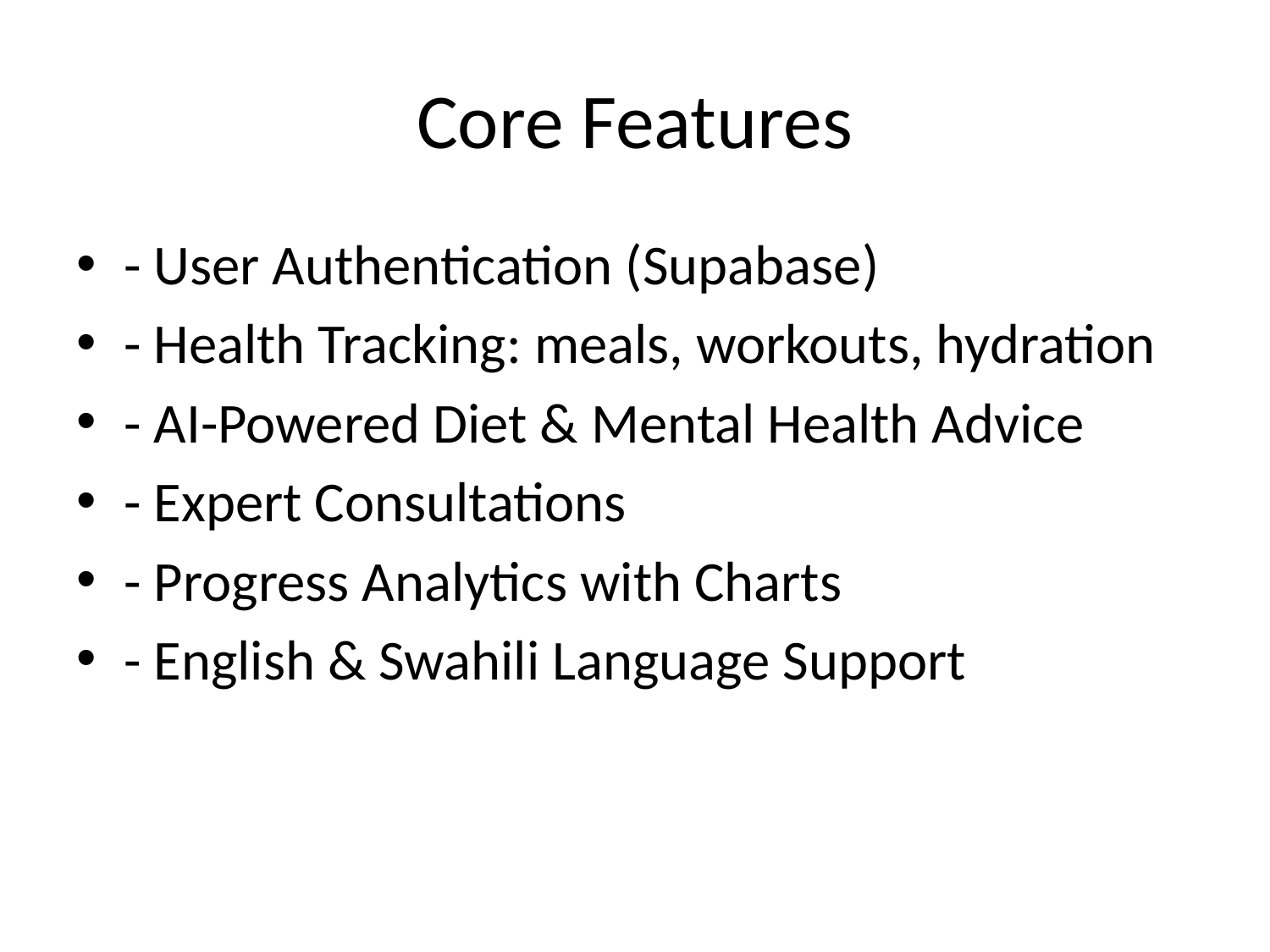

# Core Features
- User Authentication (Supabase)
- Health Tracking: meals, workouts, hydration
- AI-Powered Diet & Mental Health Advice
- Expert Consultations
- Progress Analytics with Charts
- English & Swahili Language Support